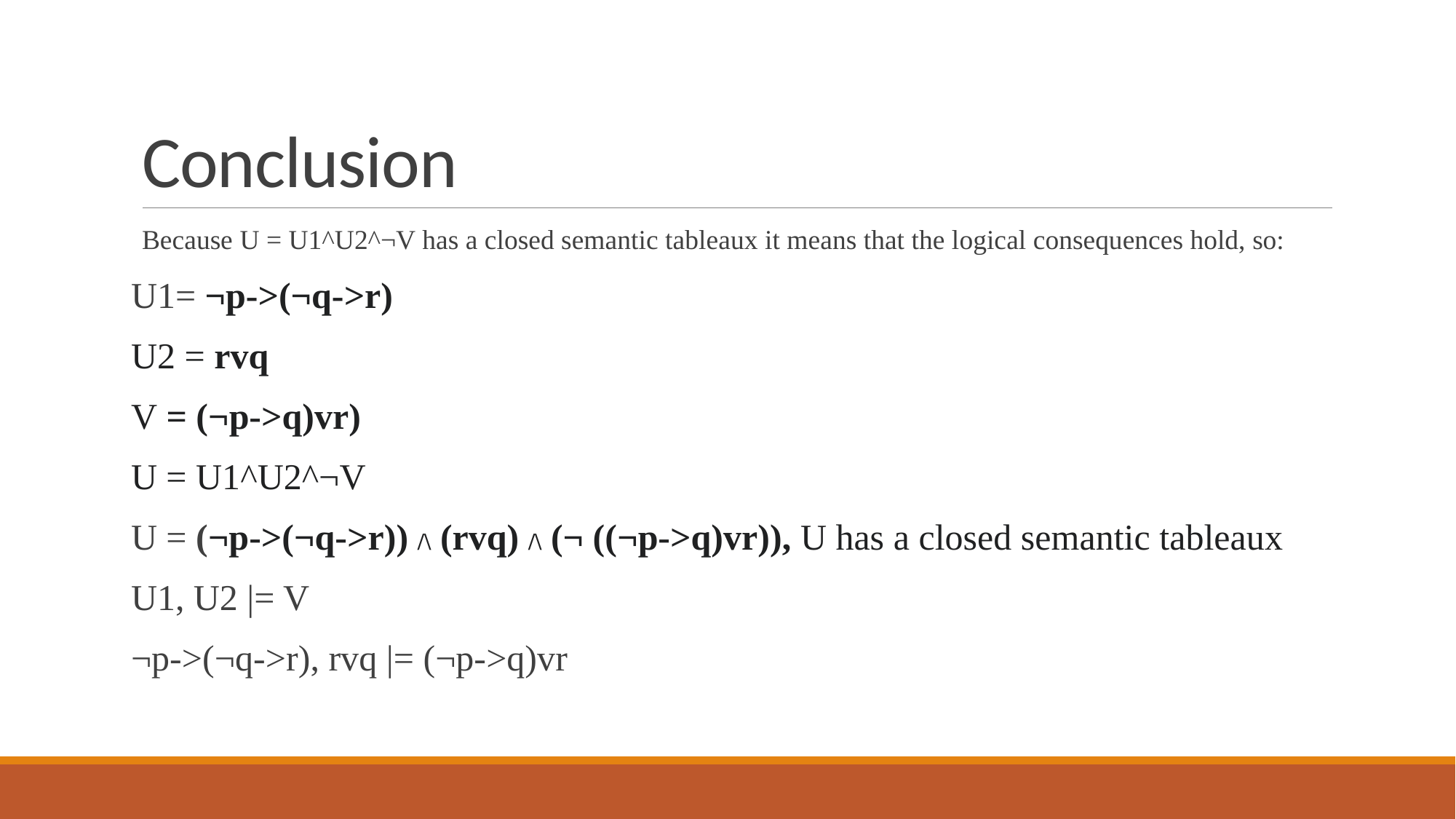

# Conclusion
Because U = U1^U2^¬V has a closed semantic tableaux it means that the logical consequences hold, so:
U1= ¬p->(¬q->r)
U2 = rvq
V = (¬p->q)vr)
U = U1^U2^¬V
U = (¬p->(¬q->r)) /\ (rvq) /\ (¬ ((¬p->q)vr)), U has a closed semantic tableaux
U1, U2 |= V
¬p->(¬q->r), rvq |= (¬p->q)vr